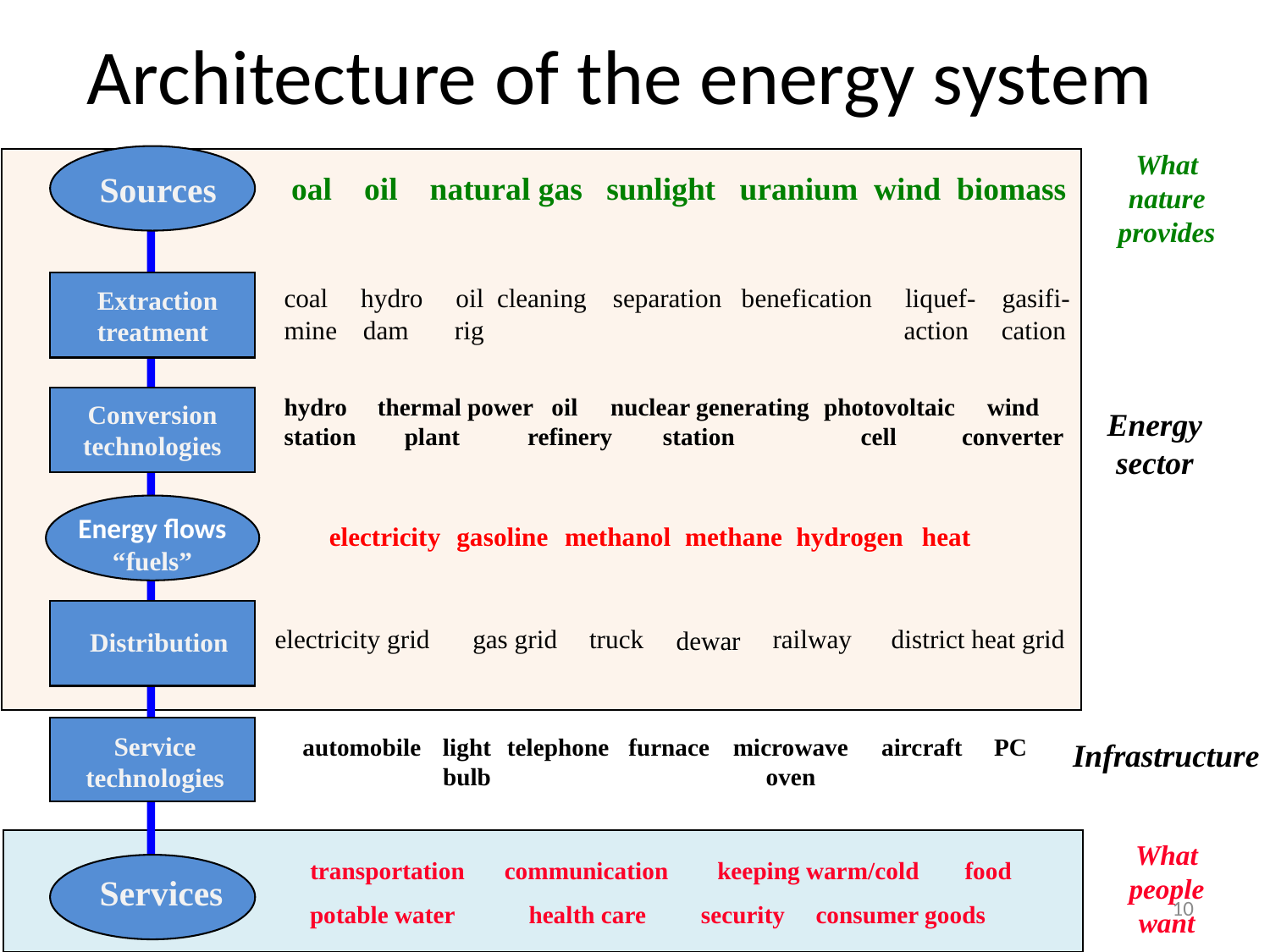

Architecture of the energy system
What
nature
provides

Sources

    Extraction
    treatment

Conversion
technologies

Energy flows
“fuels”

Distribution

Service
technologies

  Services

oal    oil    natural gas   sunlight   uranium  wind  biomass
coal     hydro     oil  cleaning    separation   benefication     liquef-    gasifi-
mine    dam       rig                                                                action     cation
hydro       thermal power   oil         nuclear generating    photovoltaic      wind
station         plant            refinery         station                       cell            converter
Energy
sector
electricity
gasoline
methanol
methane
hydrogen
heat
gas grid
truck
railway
electricity grid
district heat grid
dewar
automobile

light
bulb
telephone
furnace
microwave
oven
aircraft
PC
Infrastructure

What
people
want
transportation
communication
keeping warm/cold
food
potable water
health care
security
consumer goods
10